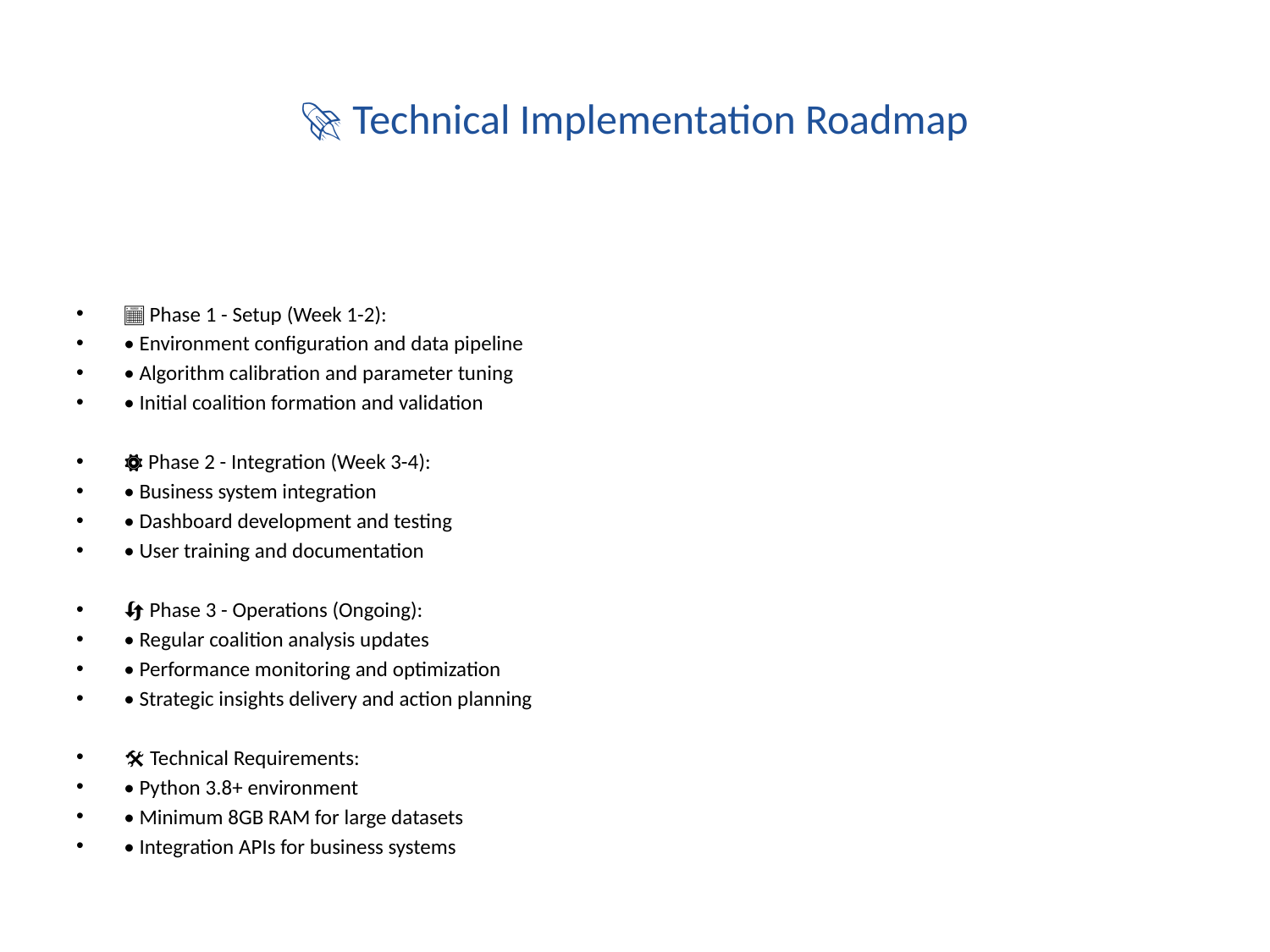

# 🚀 Technical Implementation Roadmap

📅 Phase 1 - Setup (Week 1-2):
• Environment configuration and data pipeline
• Algorithm calibration and parameter tuning
• Initial coalition formation and validation

⚙️ Phase 2 - Integration (Week 3-4):
• Business system integration
• Dashboard development and testing
• User training and documentation

🔄 Phase 3 - Operations (Ongoing):
• Regular coalition analysis updates
• Performance monitoring and optimization
• Strategic insights delivery and action planning

🛠️ Technical Requirements:
• Python 3.8+ environment
• Minimum 8GB RAM for large datasets
• Integration APIs for business systems